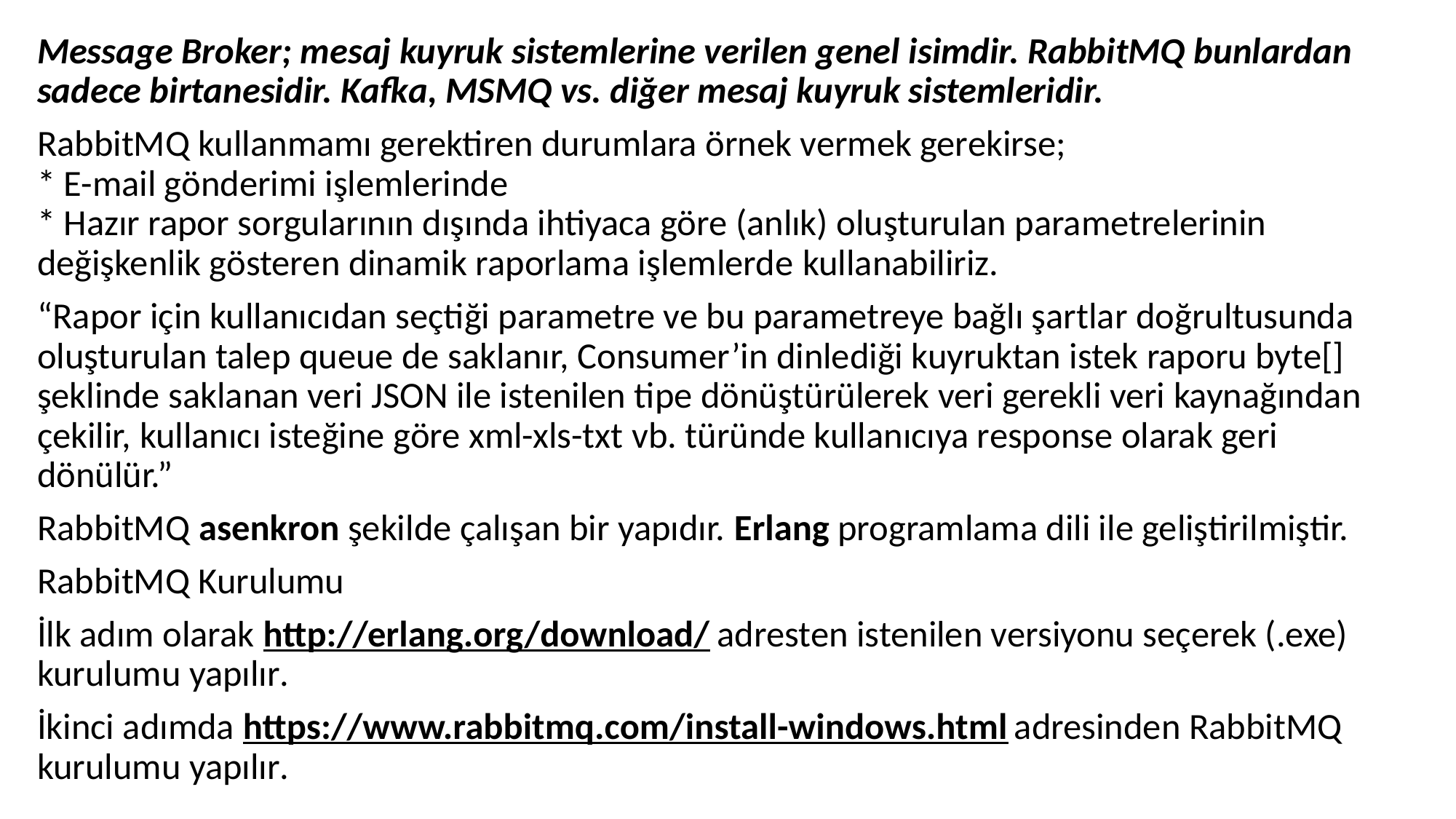

Message Broker; mesaj kuyruk sistemlerine verilen genel isimdir. RabbitMQ bunlardan sadece birtanesidir. Kafka, MSMQ vs. diğer mesaj kuyruk sistemleridir.
RabbitMQ kullanmamı gerektiren durumlara örnek vermek gerekirse;
* E-mail gönderimi işlemlerinde
* Hazır rapor sorgularının dışında ihtiyaca göre (anlık) oluşturulan parametrelerinin değişkenlik gösteren dinamik raporlama işlemlerde kullanabiliriz.
“Rapor için kullanıcıdan seçtiği parametre ve bu parametreye bağlı şartlar doğrultusunda oluşturulan talep queue de saklanır, Consumer’in dinlediği kuyruktan istek raporu byte[] şeklinde saklanan veri JSON ile istenilen tipe dönüştürülerek veri gerekli veri kaynağından çekilir, kullanıcı isteğine göre xml-xls-txt vb. türünde kullanıcıya response olarak geri dönülür.”
RabbitMQ asenkron şekilde çalışan bir yapıdır. Erlang programlama dili ile geliştirilmiştir.
RabbitMQ Kurulumu
İlk adım olarak http://erlang.org/download/ adresten istenilen versiyonu seçerek (.exe) kurulumu yapılır.
İkinci adımda https://www.rabbitmq.com/install-windows.html adresinden RabbitMQ kurulumu yapılır.